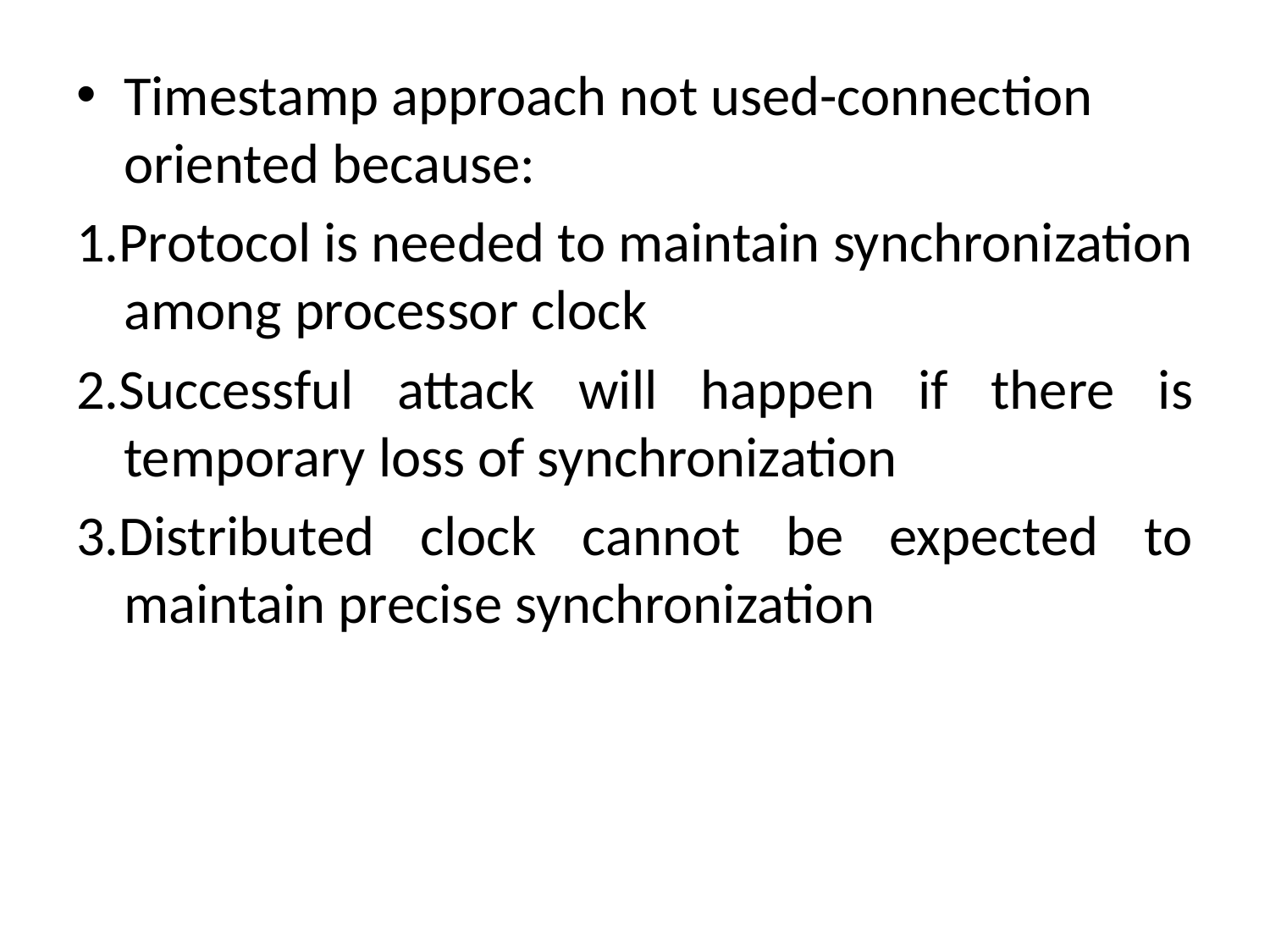

Timestamp approach not used-connection oriented because:
1.Protocol is needed to maintain synchronization among processor clock
2.Successful attack will happen if there is temporary loss of synchronization
3.Distributed clock cannot be expected to maintain precise synchronization